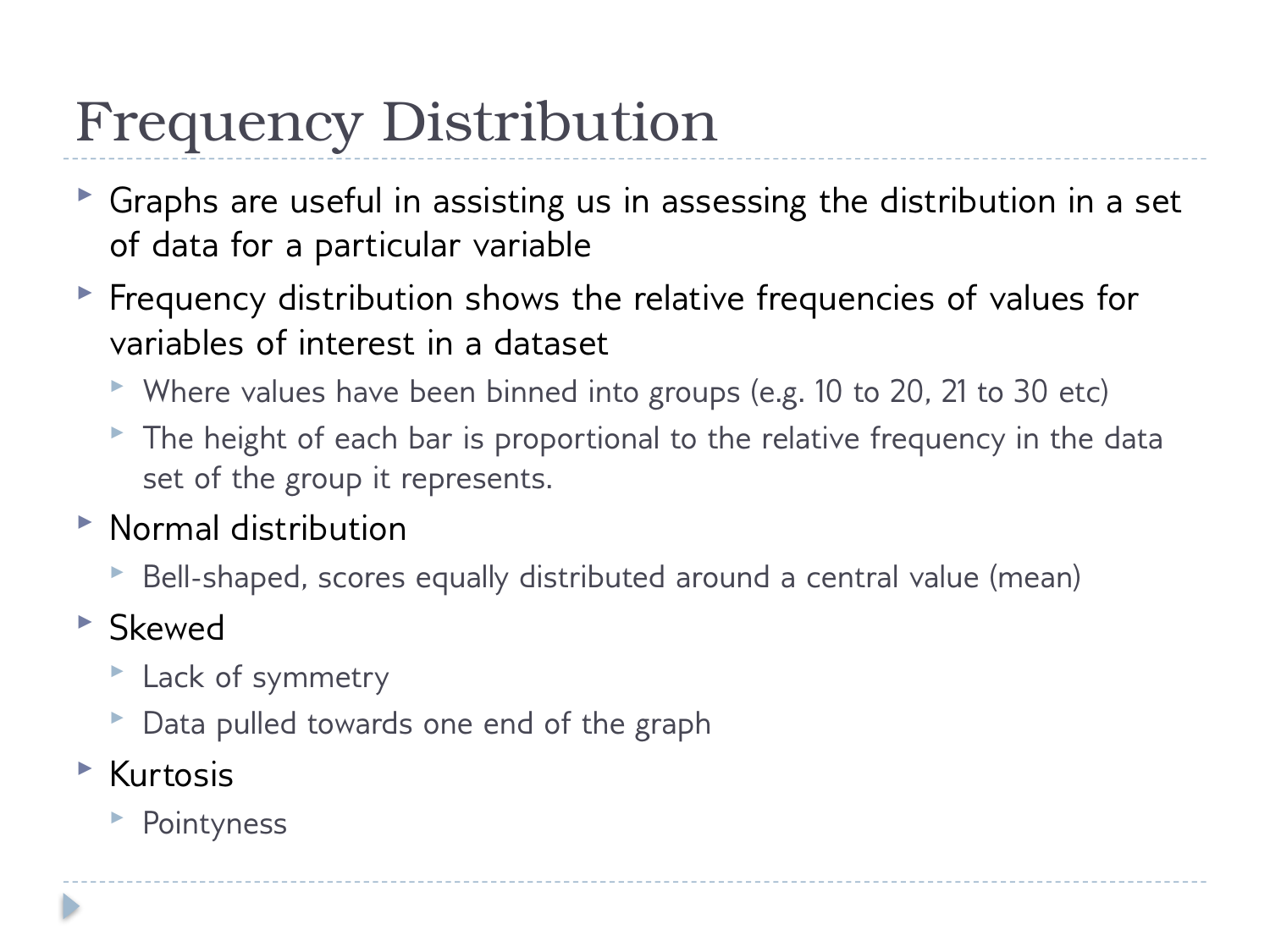

# Frequency Distribution
Graphs are useful in assisting us in assessing the distribution in a set of data for a particular variable
Frequency distribution shows the relative frequencies of values for variables of interest in a dataset
Where values have been binned into groups (e.g. 10 to 20, 21 to 30 etc)
The height of each bar is proportional to the relative frequency in the data set of the group it represents.
Normal distribution
Bell-shaped, scores equally distributed around a central value (mean)
Skewed
Lack of symmetry
Data pulled towards one end of the graph
Kurtosis
Pointyness